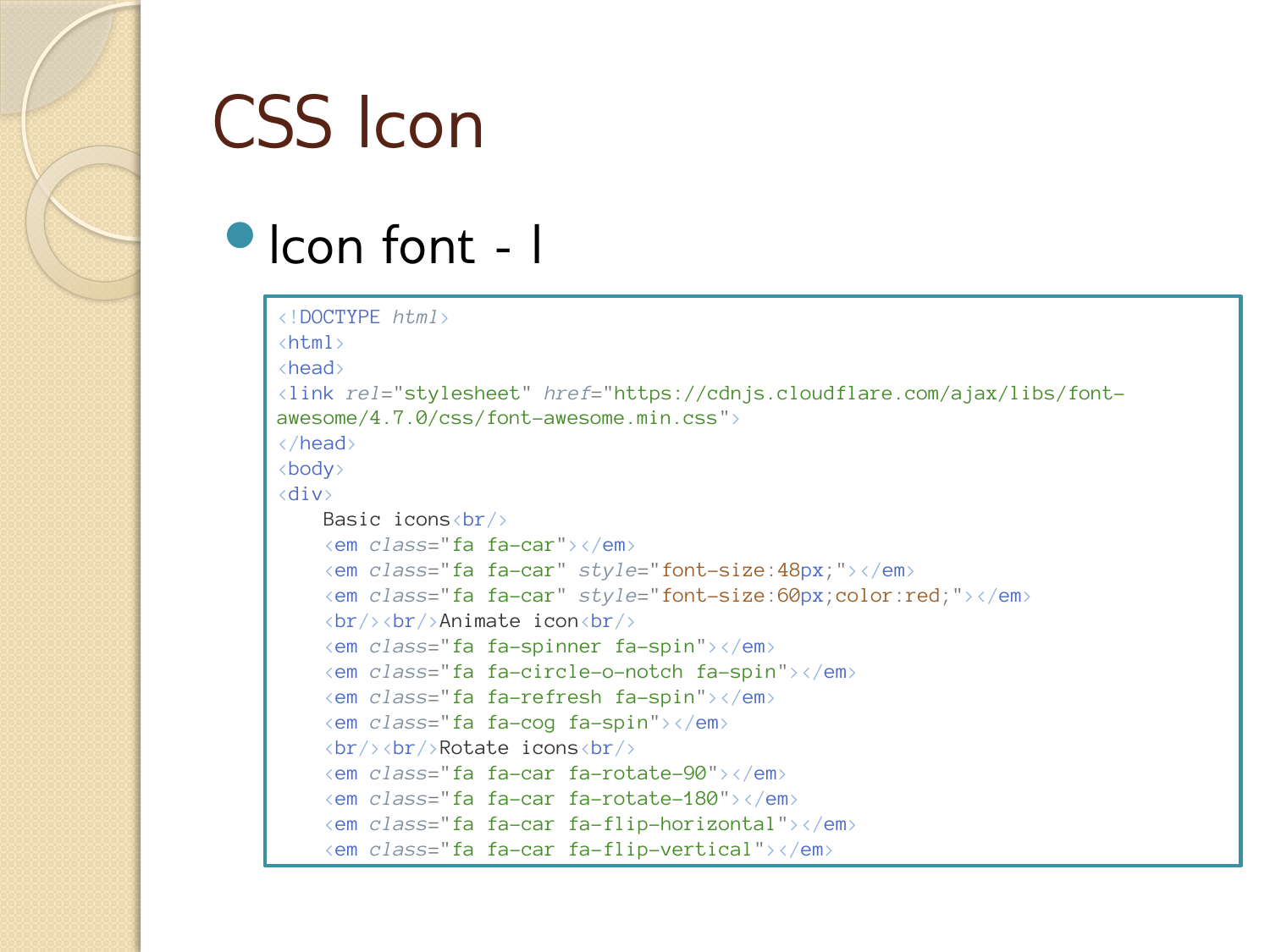

# CSS Icon
Icon font - I
<!DOCTYPE html>
<html>
<head>
<link rel="stylesheet" href="https://cdnjs.cloudflare.com/ajax/libs/font-awesome/4.7.0/css/font-awesome.min.css">
</head>
<body>
<div>
    Basic icons<br/>
    <em class="fa fa-car"></em>
    <em class="fa fa-car" style="font-size:48px;"></em>
    <em class="fa fa-car" style="font-size:60px;color:red;"></em>
    <br/><br/>Animate icon<br/>
    <em class="fa fa-spinner fa-spin"></em>
    <em class="fa fa-circle-o-notch fa-spin"></em>
    <em class="fa fa-refresh fa-spin"></em>
    <em class="fa fa-cog fa-spin"></em>
    <br/><br/>Rotate icons<br/>
    <em class="fa fa-car fa-rotate-90"></em>
    <em class="fa fa-car fa-rotate-180"></em>
    <em class="fa fa-car fa-flip-horizontal"></em>
    <em class="fa fa-car fa-flip-vertical"></em>